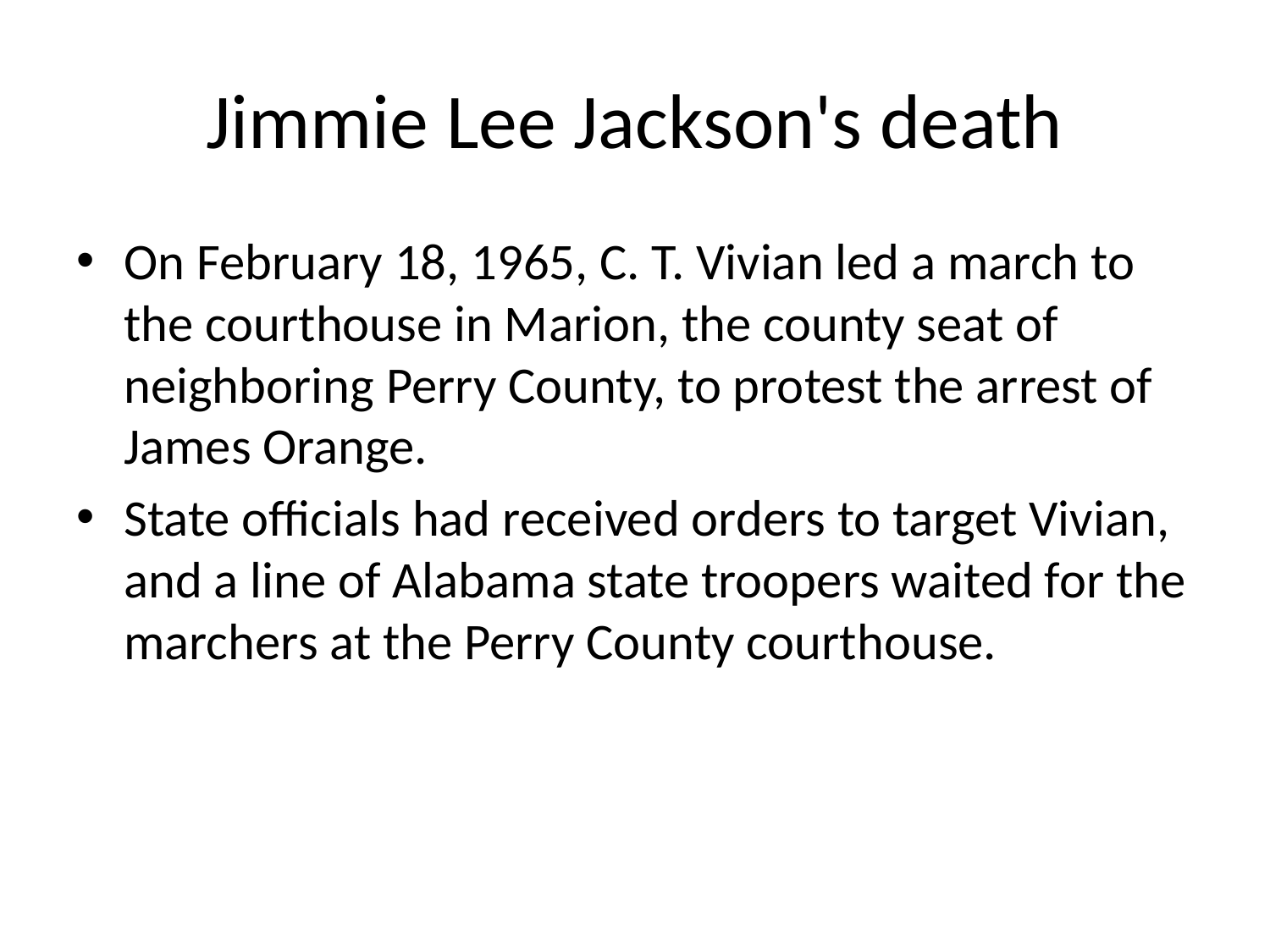

# Jimmie Lee Jackson's death
On February 18, 1965, C. T. Vivian led a march to the courthouse in Marion, the county seat of neighboring Perry County, to protest the arrest of James Orange.
State officials had received orders to target Vivian, and a line of Alabama state troopers waited for the marchers at the Perry County courthouse.